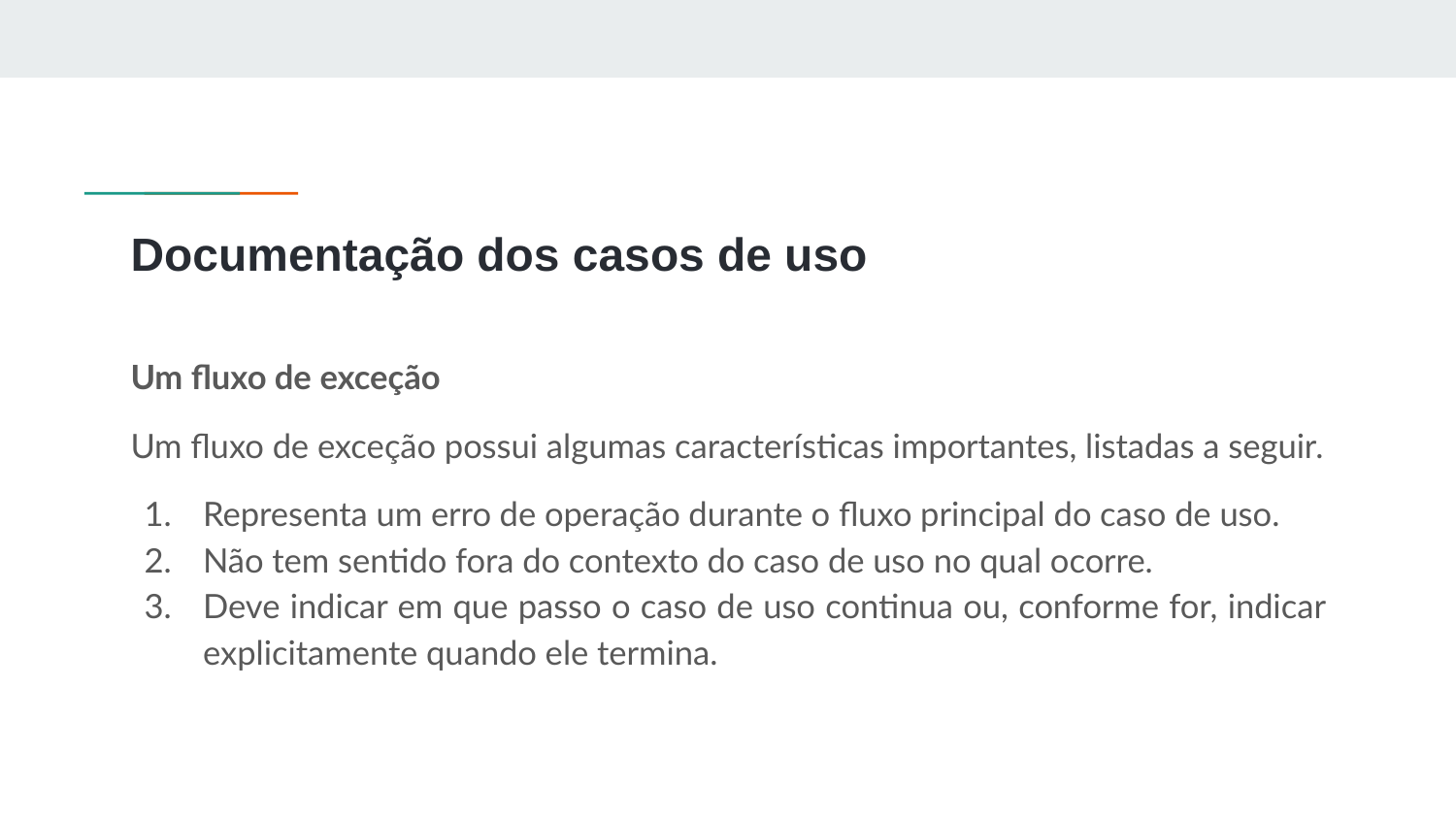

# Documentação dos casos de uso
Um fluxo de exceção
Um fluxo de exceção possui algumas características importantes, listadas a seguir.
Representa um erro de operação durante o fluxo principal do caso de uso.
Não tem sentido fora do contexto do caso de uso no qual ocorre.
Deve indicar em que passo o caso de uso continua ou, conforme for, indicar explicitamente quando ele termina.